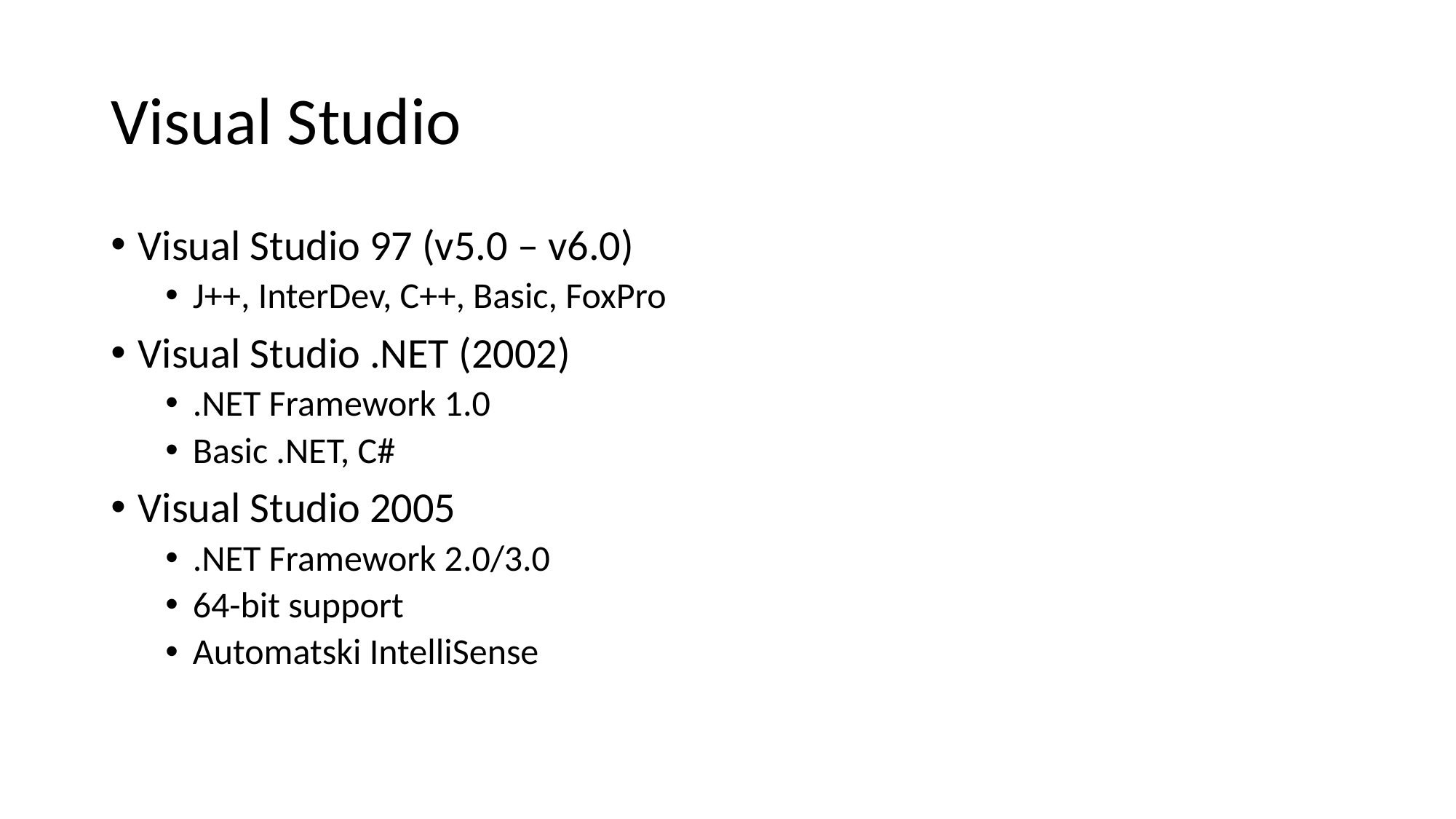

# Visual Studio
Visual Studio 97 (v5.0 – v6.0)
J++, InterDev, C++, Basic, FoxPro
Visual Studio .NET (2002)
.NET Framework 1.0
Basic .NET, C#
Visual Studio 2005
.NET Framework 2.0/3.0
64-bit support
Automatski IntelliSense